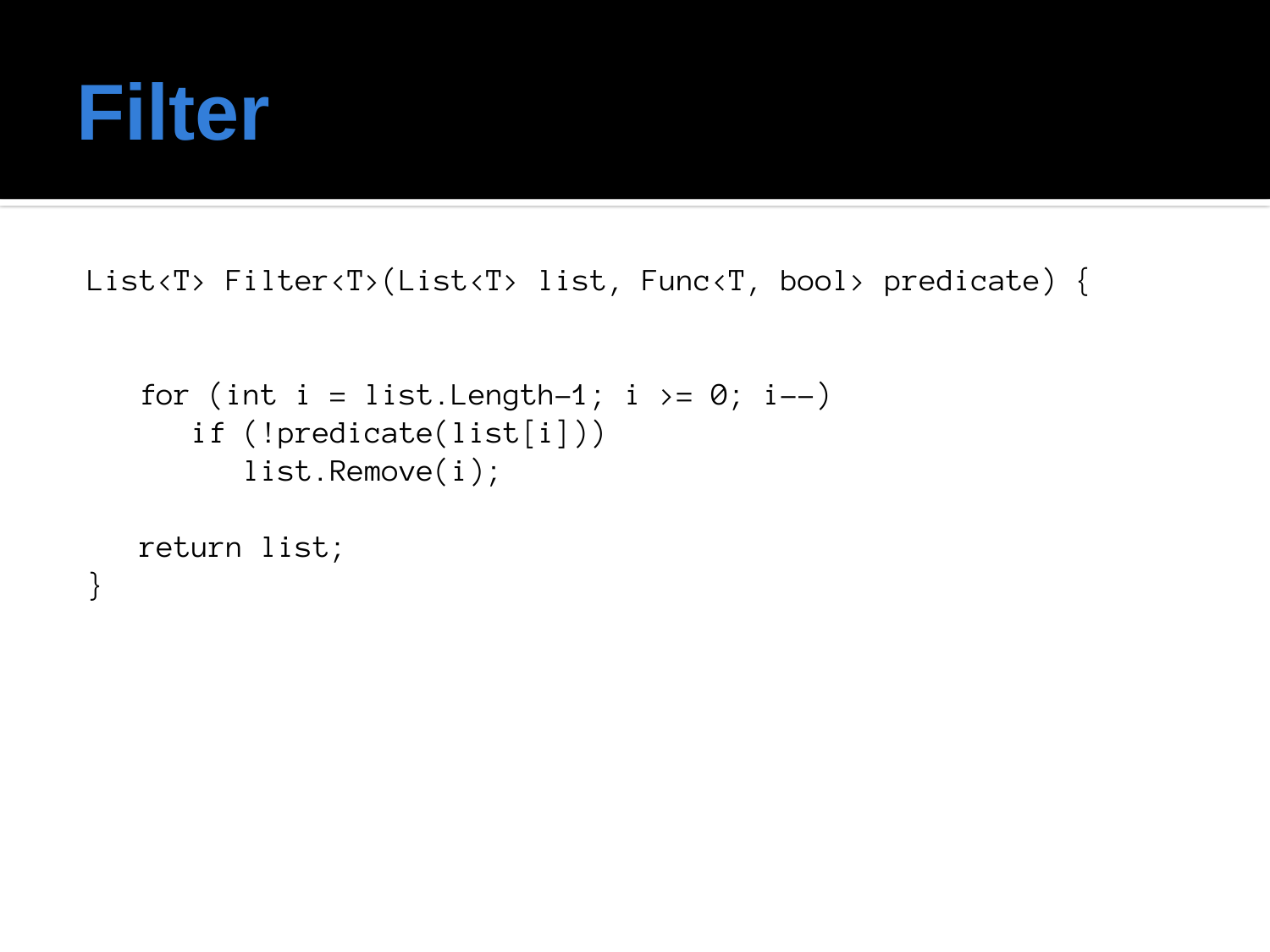

# Filter
List<T> Filter<T>(List<T> list, Func<T, bool> predicate) {

   for (int i = list.Length-1; i >= 0; i--)
      if (!predicate(list[i]))
         list.Remove(i);

   return list;
}